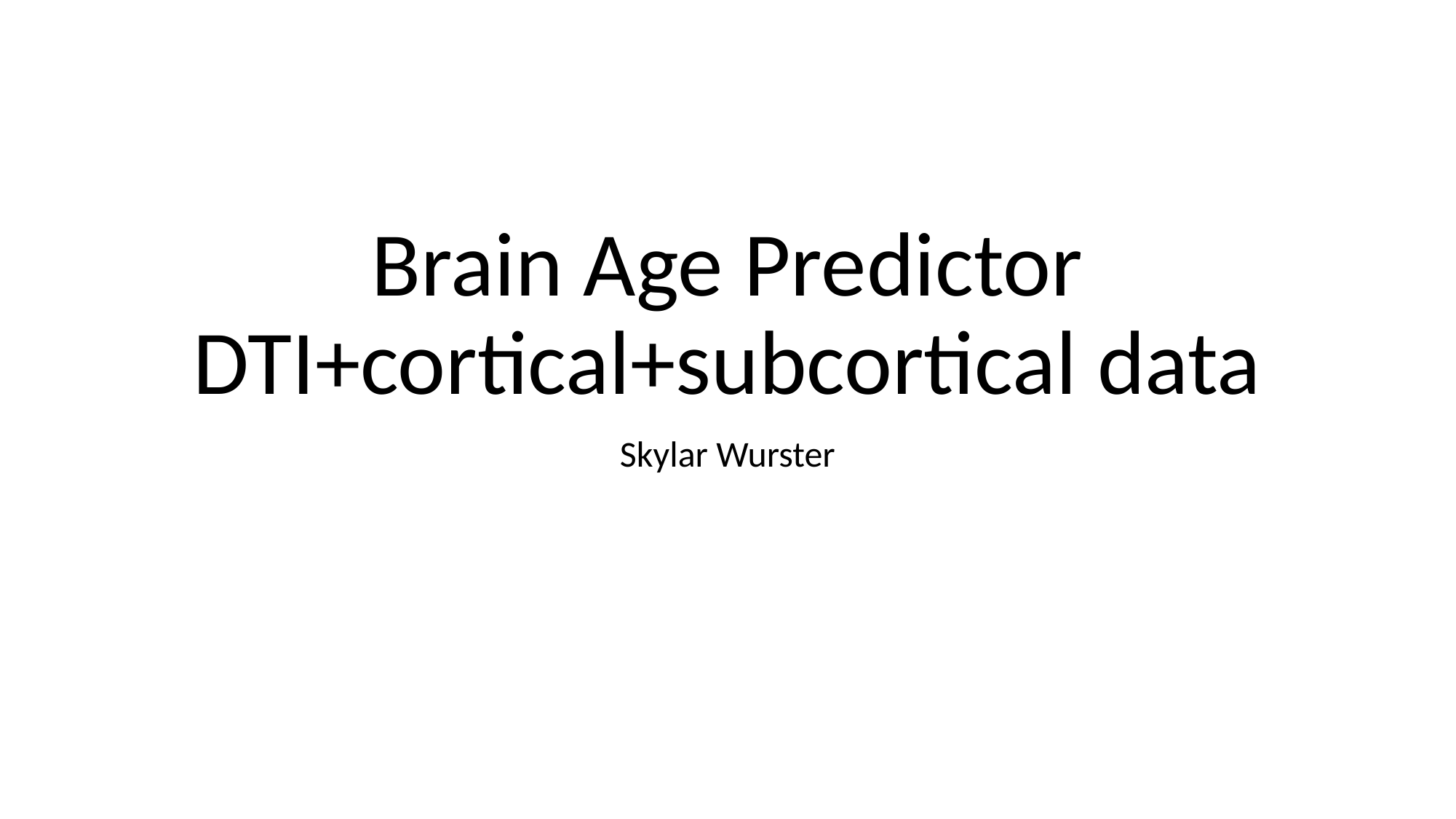

# Brain Age Predictor DTI+cortical+subcortical data
Skylar Wurster